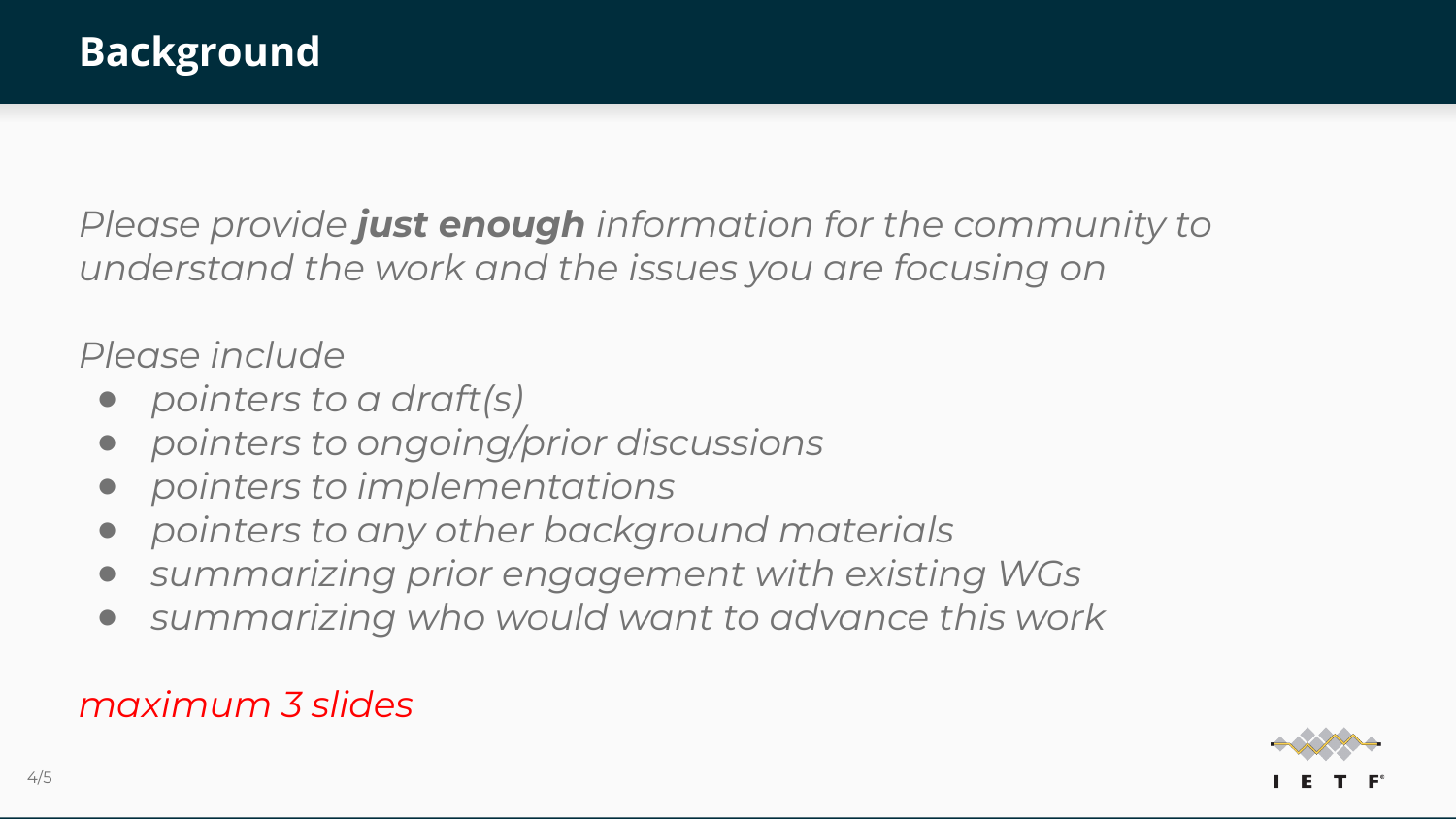

# Background
Please provide just enough information for the community to understand the work and the issues you are focusing on

Please include
pointers to a draft(s)
pointers to ongoing/prior discussions
pointers to implementations
pointers to any other background materials
summarizing prior engagement with existing WGs
summarizing who would want to advance this work

maximum 3 slides
4